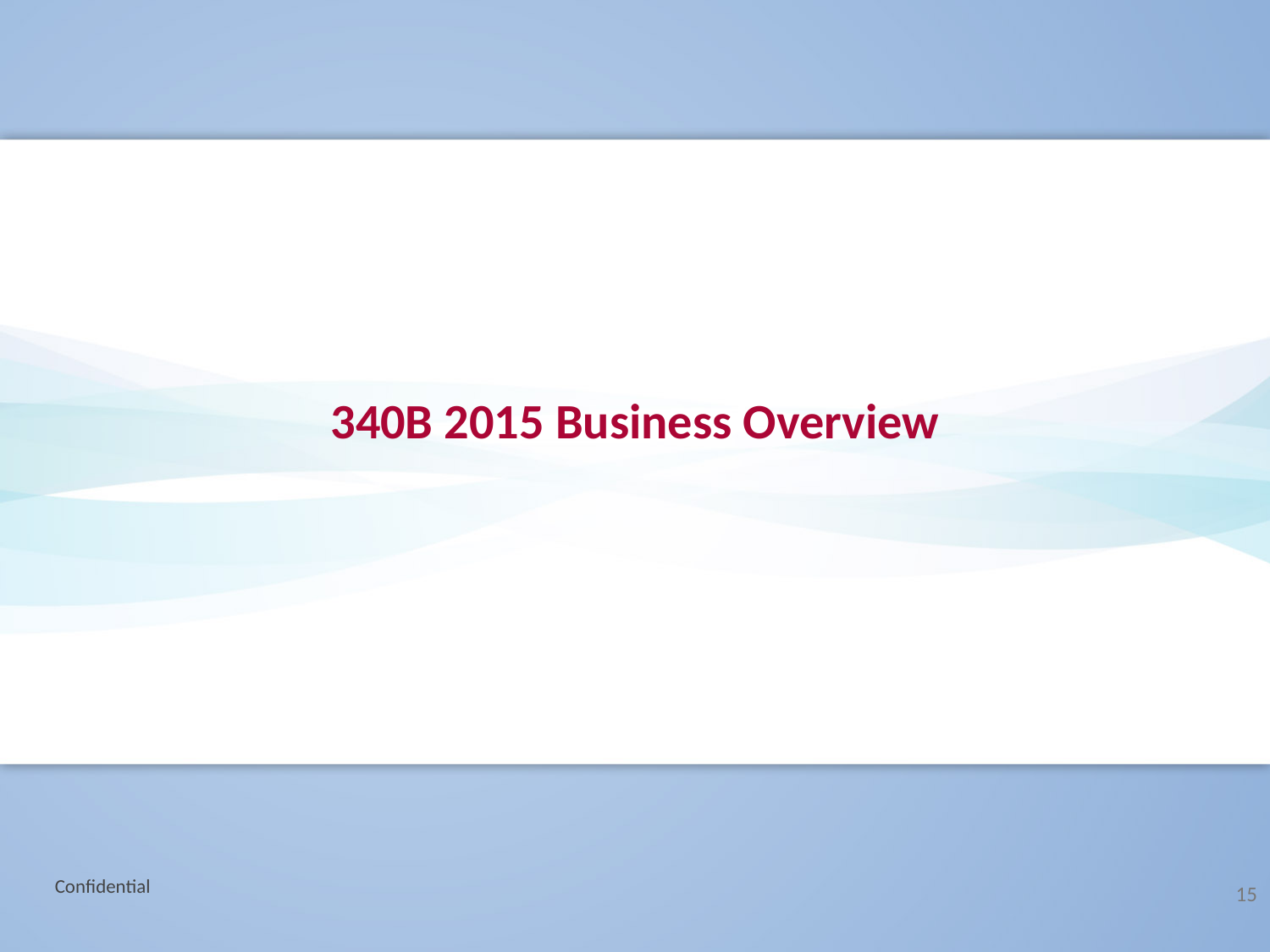

# 340B 2015 Business Overview
Confidential
15